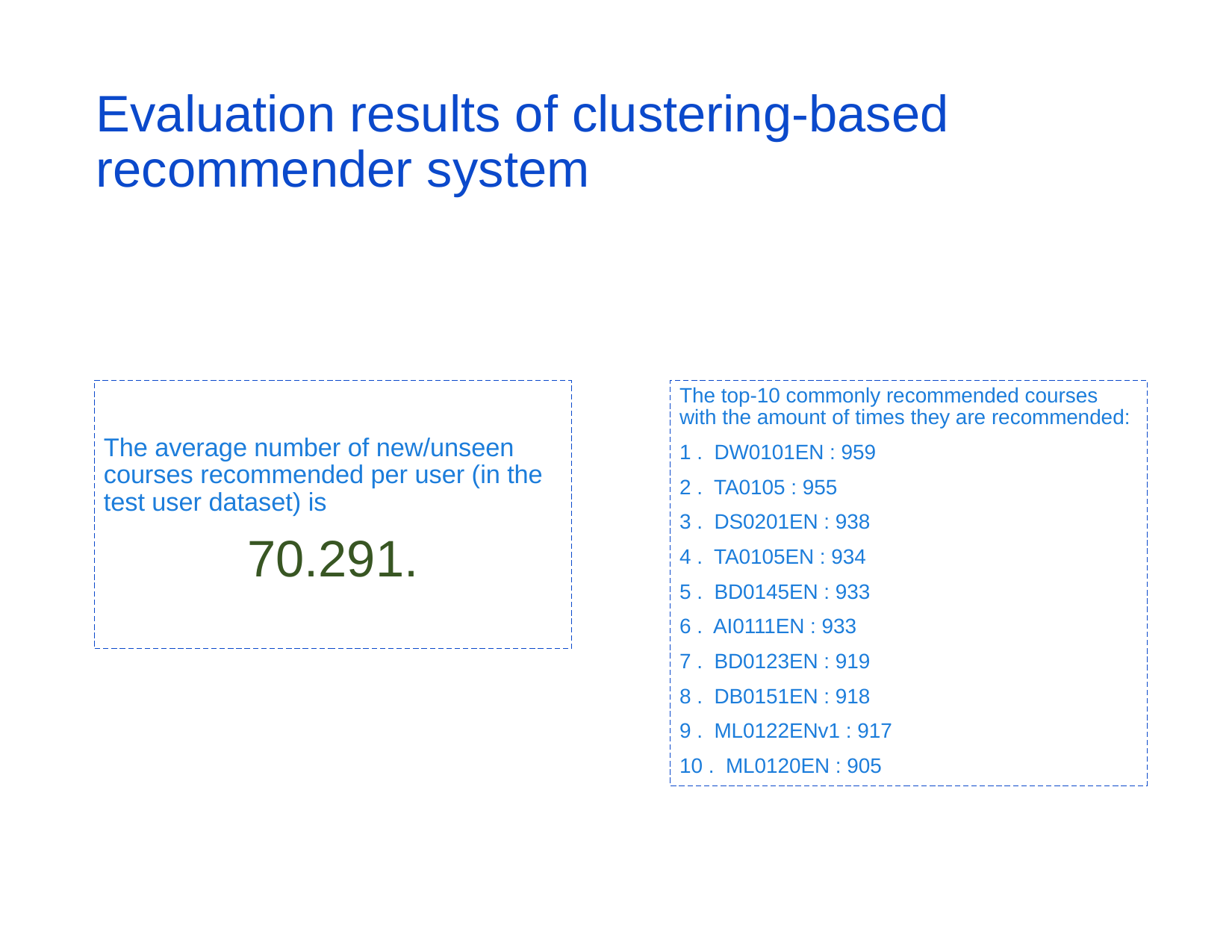

# Evaluation results of clustering-based recommender system

The average number of new/unseen courses recommended per user (in the test user dataset) is
70.291.
The top-10 commonly recommended courses with the amount of times they are recommended:
1 .  DW0101EN : 959
2 .  TA0105 : 955
3 .  DS0201EN : 938
4 .  TA0105EN : 934
5 .  BD0145EN : 933
6 .  AI0111EN : 933
7 .  BD0123EN : 919
8 .  DB0151EN : 918
9 .  ML0122ENv1 : 917
10 .  ML0120EN : 905